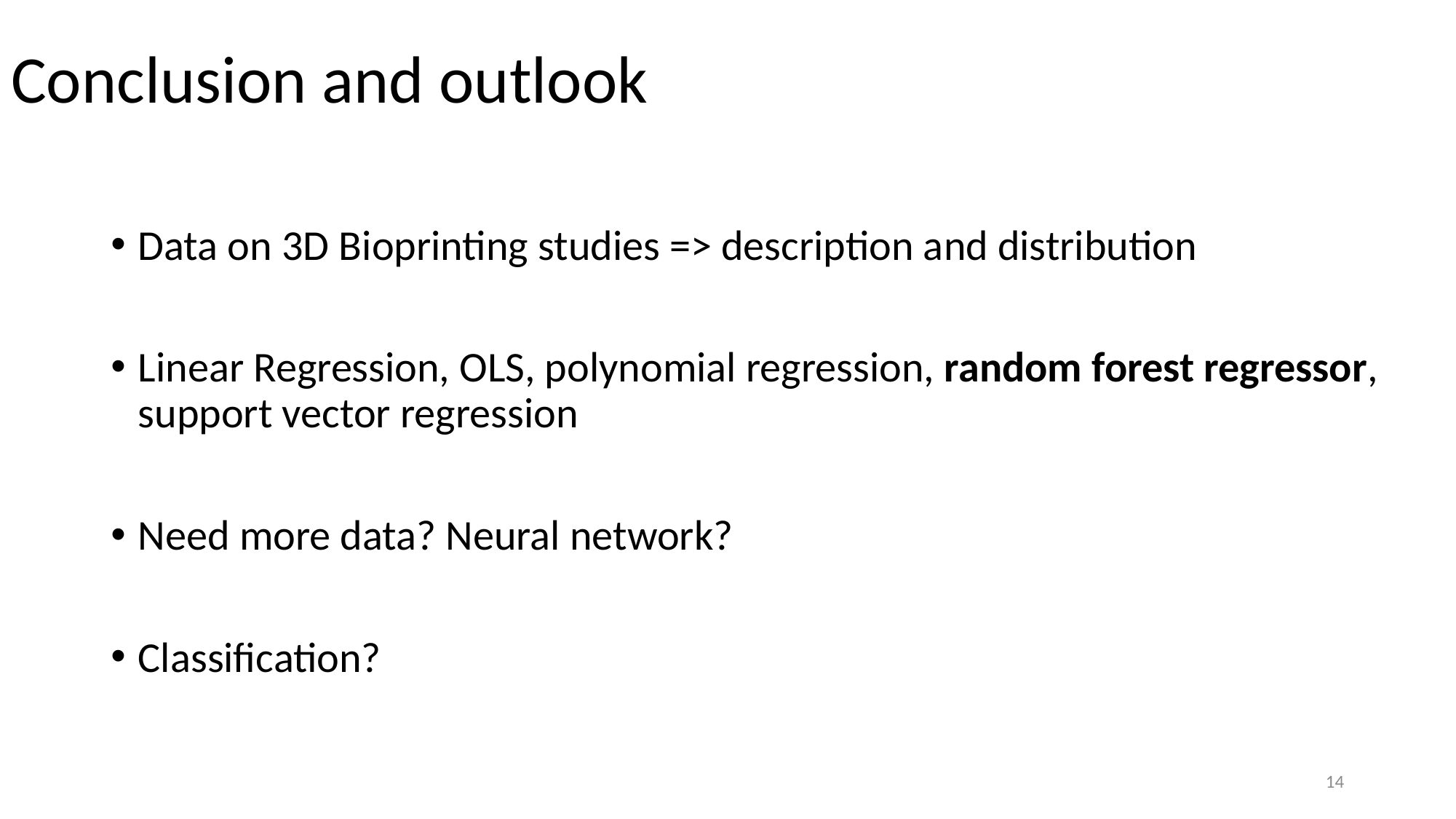

# Conclusion and outlook
Data on 3D Bioprinting studies => description and distribution

Linear Regression, OLS, polynomial regression, random forest regressor, support vector regression

Need more data? Neural network?

Classification?
14